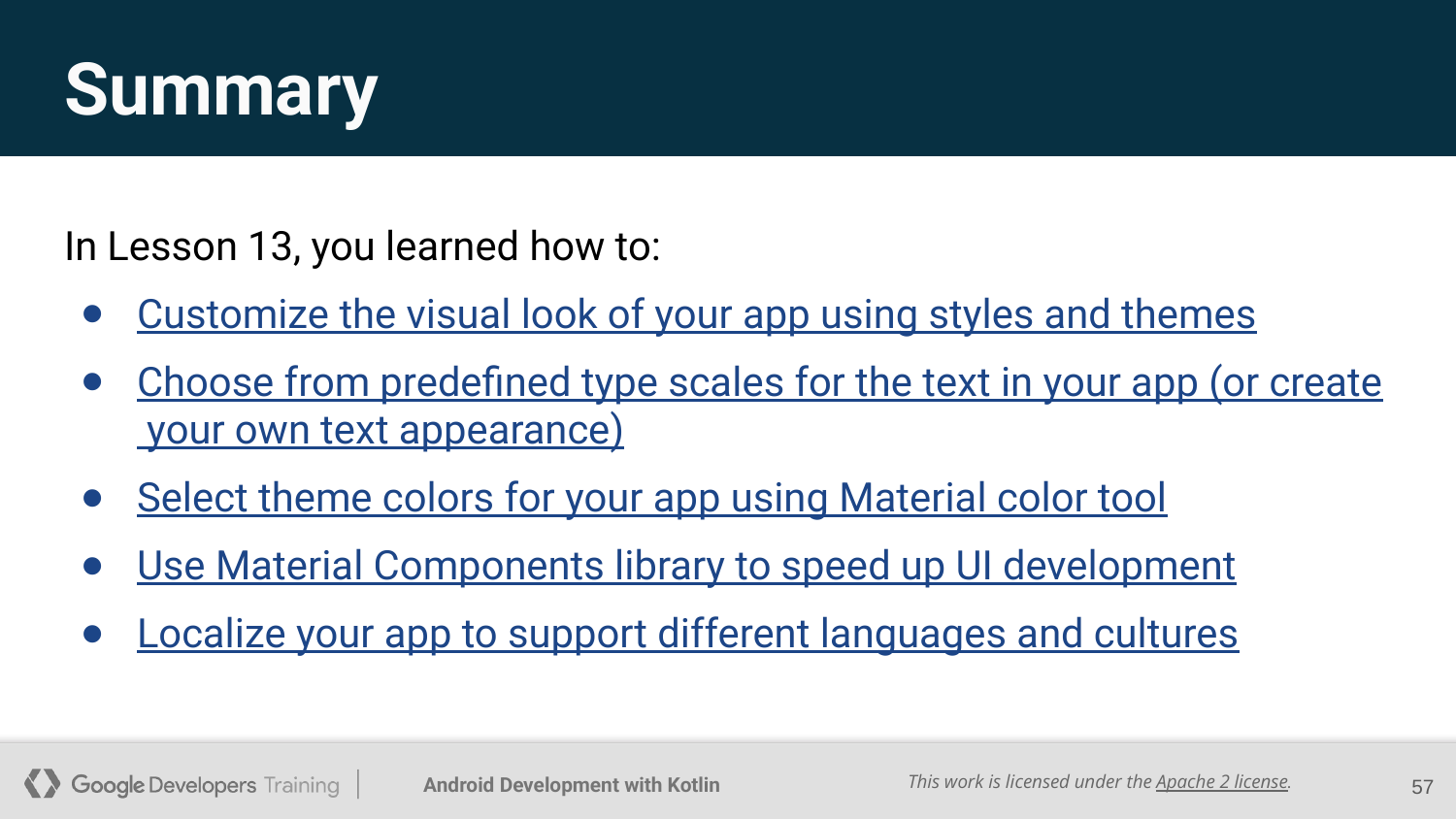

# Summary
In Lesson 13, you learned how to:
Customize the visual look of your app using styles and themes
Choose from predefined type scales for the text in your app (or create your own text appearance)
Select theme colors for your app using Material color tool
Use Material Components library to speed up UI development
Localize your app to support different languages and cultures
57